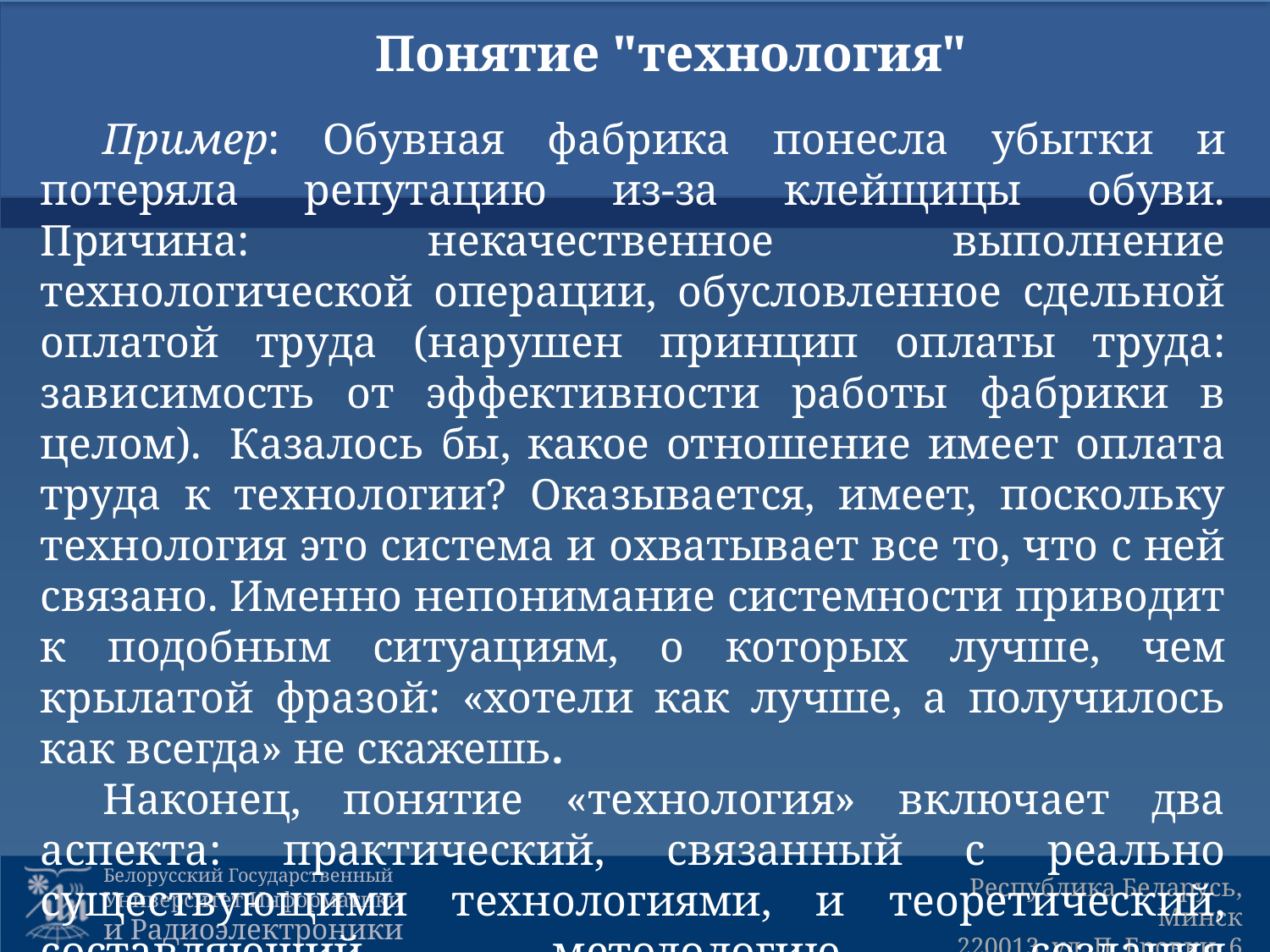

Понятие "технология"
Пример: Обувная фабрика понесла убытки и потеряла репутацию из-за клейщицы обуви. Причина: некачественное выполнение технологической операции, обусловленное сдельной оплатой труда (нарушен принцип оплаты труда: зависимость от эффективности работы фабрики в целом).  Казалось бы, какое отношение имеет оплата труда к технологии? Оказывается, имеет, поскольку технология это система и охватывает все то, что с ней связано. Именно непонимание системности приводит к подобным ситуациям, о которых лучше, чем крылатой фразой: «хотели как лучше, а получилось как всегда» не скажешь.
Наконец, понятие «технология» включает два аспекта: практический, связанный с реально существующими технологиями, и теоретический, составляющий методологию создания высокоэффективных технологий.